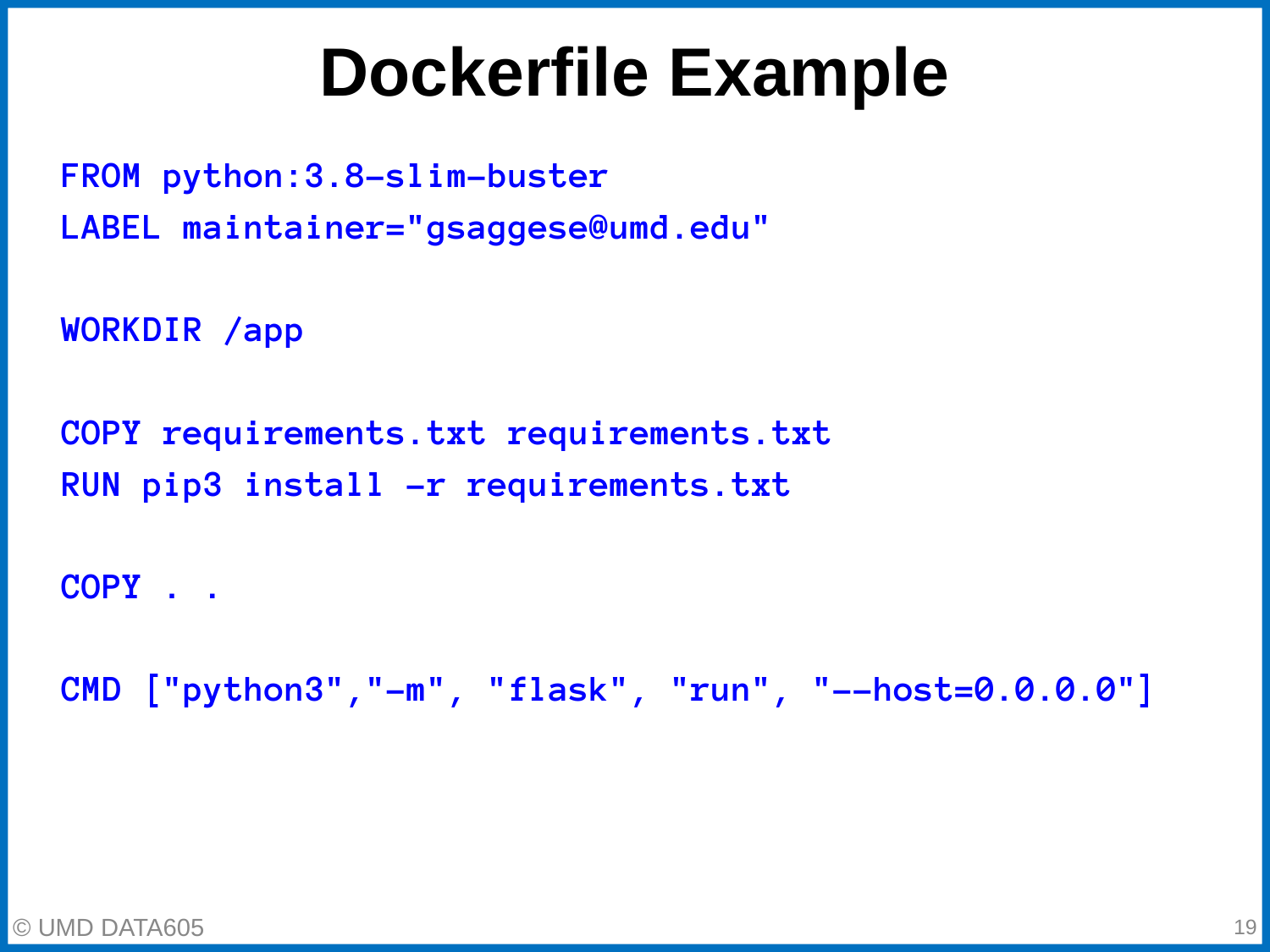

# Dockerfile Example
FROM python:3.8-slim-buster
LABEL maintainer="gsaggese@umd.edu"

WORKDIR /app

COPY requirements.txt requirements.txt
RUN pip3 install -r requirements.txt

COPY . .

CMD ["python3","-m", "flask", "run", "--host=0.0.0.0"]
19